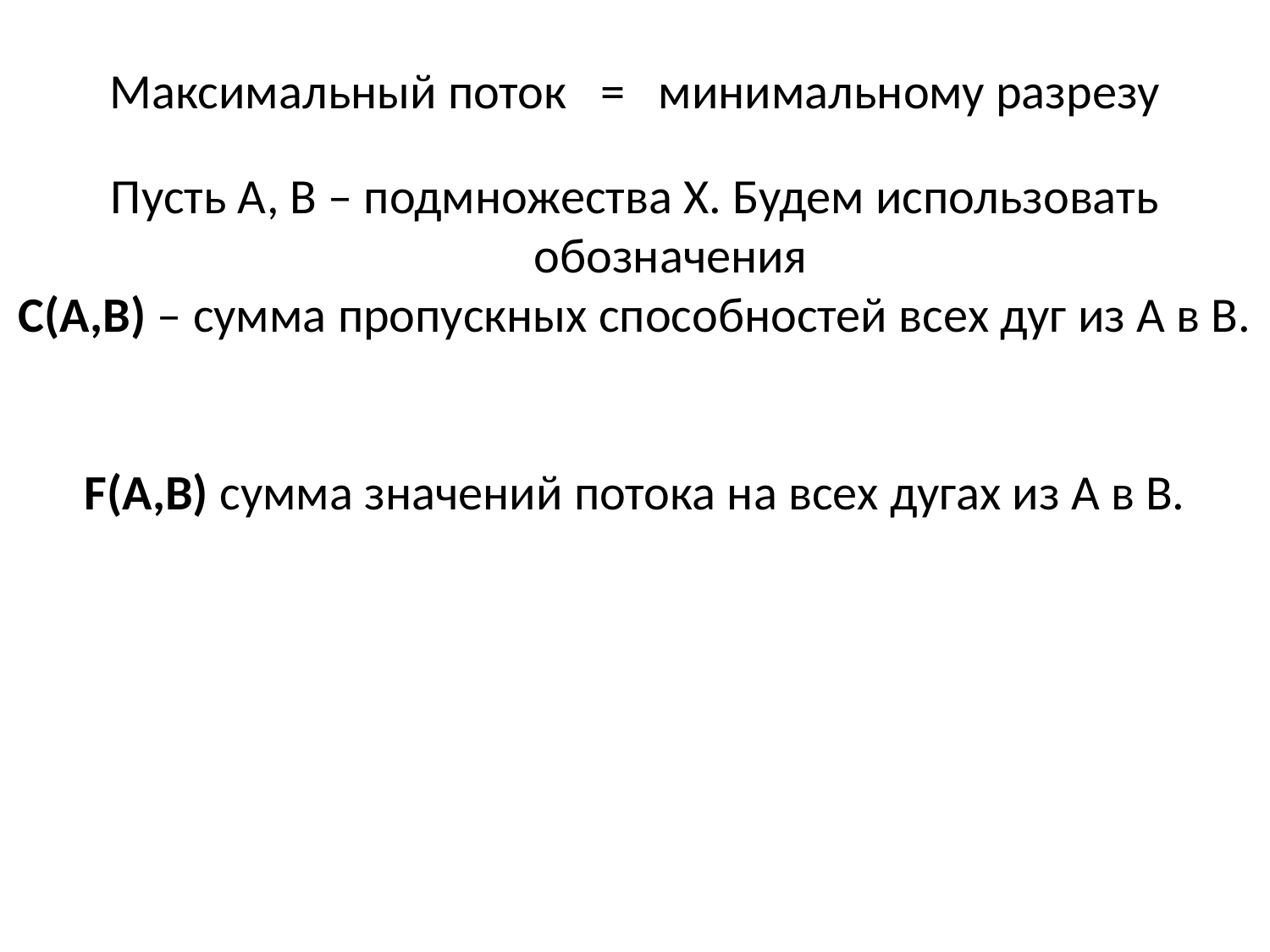

Максимальный поток   =   минимальному разрезу
Пусть A, B – подмножества X. Будем использовать обозначения
C(A,B) – сумма пропускных способностей всех дуг из A в B.

F(A,B) сумма значений потока на всех дугах из A в B.